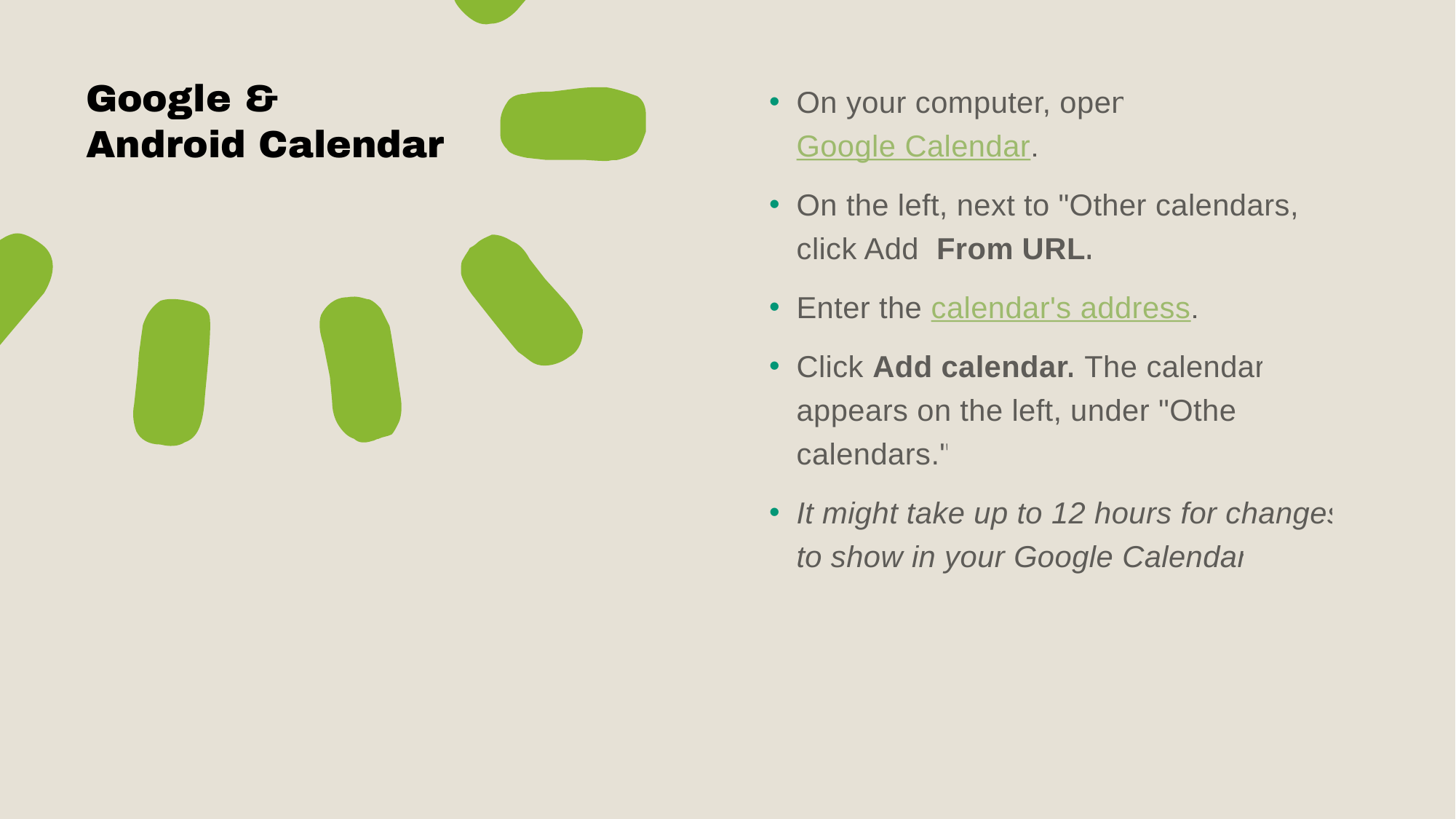

# Google & Android Calendar

On your computer, open Google Calendar.
On the left, next to "Other calendars," click Add  From URL.
Enter the calendar's address.
Click Add calendar. The calendar appears on the left, under "Other calendars."
It might take up to 12 hours for changes to show in your Google Calendar.